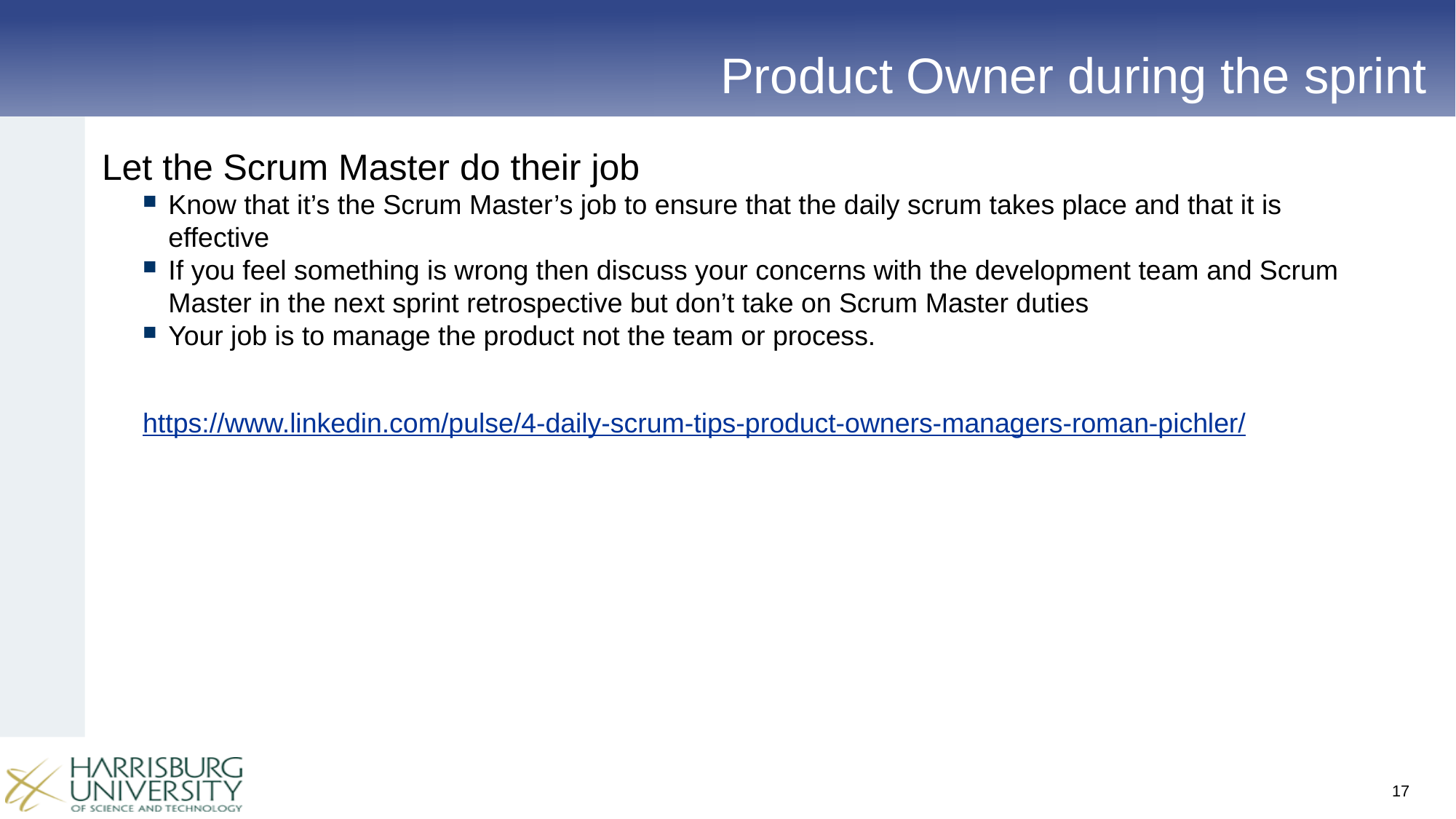

# Product Owner during the sprint
Let the Scrum Master do their job
Know that it’s the Scrum Master’s job to ensure that the daily scrum takes place and that it is effective
If you feel something is wrong then discuss your concerns with the development team and Scrum Master in the next sprint retrospective but don’t take on Scrum Master duties
Your job is to manage the product not the team or process.

https://www.linkedin.com/pulse/4-daily-scrum-tips-product-owners-managers-roman-pichler/
17